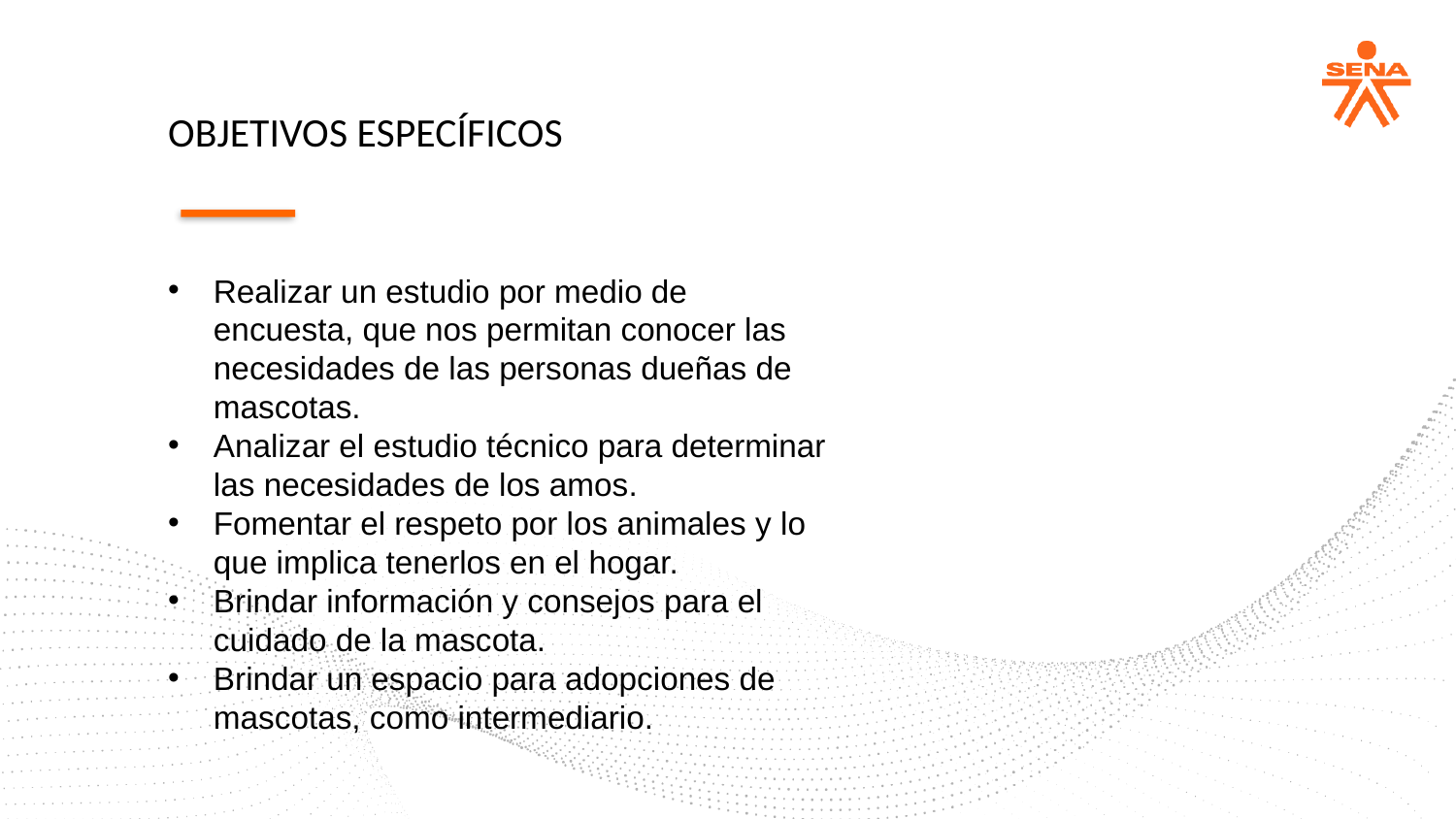

OBJETIVOS ESPECÍFICOS

Realizar un estudio por medio de encuesta, que nos permitan conocer las necesidades de las personas dueñas de mascotas.
Analizar el estudio técnico para determinar las necesidades de los amos.
Fomentar el respeto por los animales y lo que implica tenerlos en el hogar.
Brindar información y consejos para el cuidado de la mascota.
Brindar un espacio para adopciones de mascotas, como intermediario.